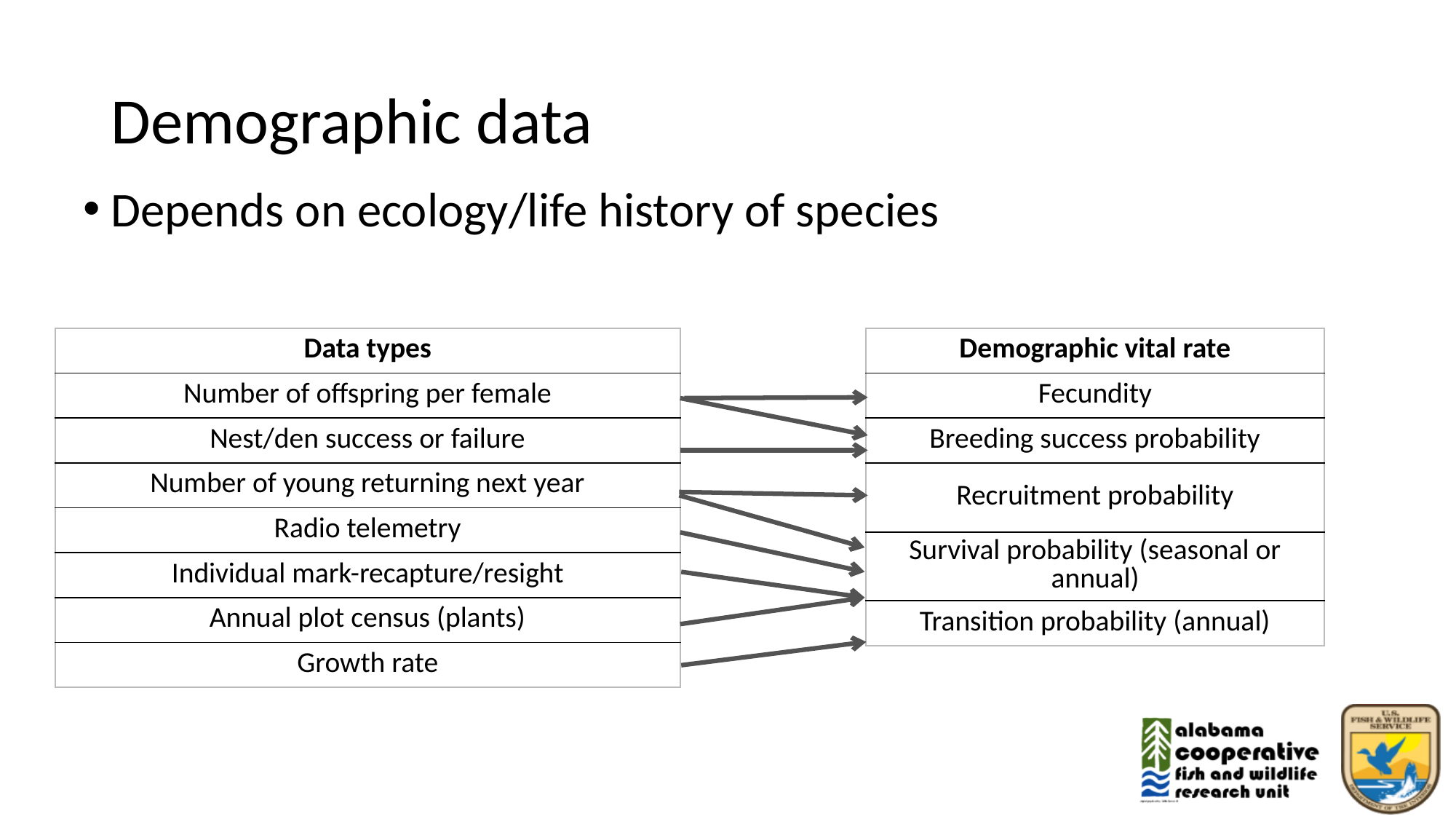

# Demographic data
Depends on ecology/life history of species

| Data types |
| --- |
| Number of offspring per female |
| Nest/den success or failure |
| Number of young returning next year |
| Radio telemetry |
| Individual mark-recapture/resight |
| Annual plot census (plants) |
| Growth rate |
| Demographic vital rate |
| --- |
| Fecundity |
| Breeding success probability |
| Recruitment probability |
| Survival probability (seasonal or annual) |
| Transition probability (annual) |